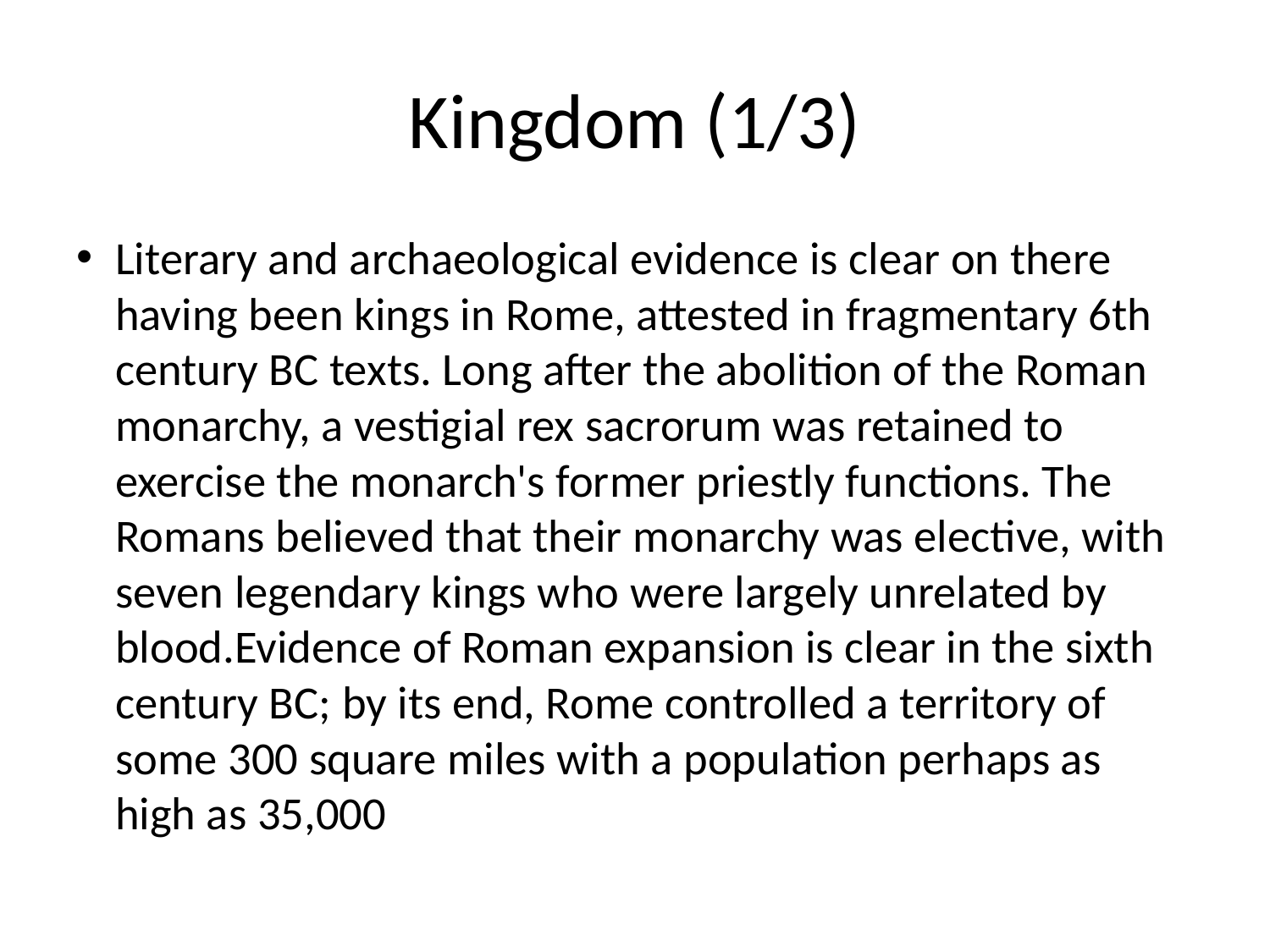

# Kingdom (1/3)
Literary and archaeological evidence is clear on there having been kings in Rome, attested in fragmentary 6th century BC texts. Long after the abolition of the Roman monarchy, a vestigial rex sacrorum was retained to exercise the monarch's former priestly functions. The Romans believed that their monarchy was elective, with seven legendary kings who were largely unrelated by blood.Evidence of Roman expansion is clear in the sixth century BC; by its end, Rome controlled a territory of some 300 square miles with a population perhaps as high as 35,000